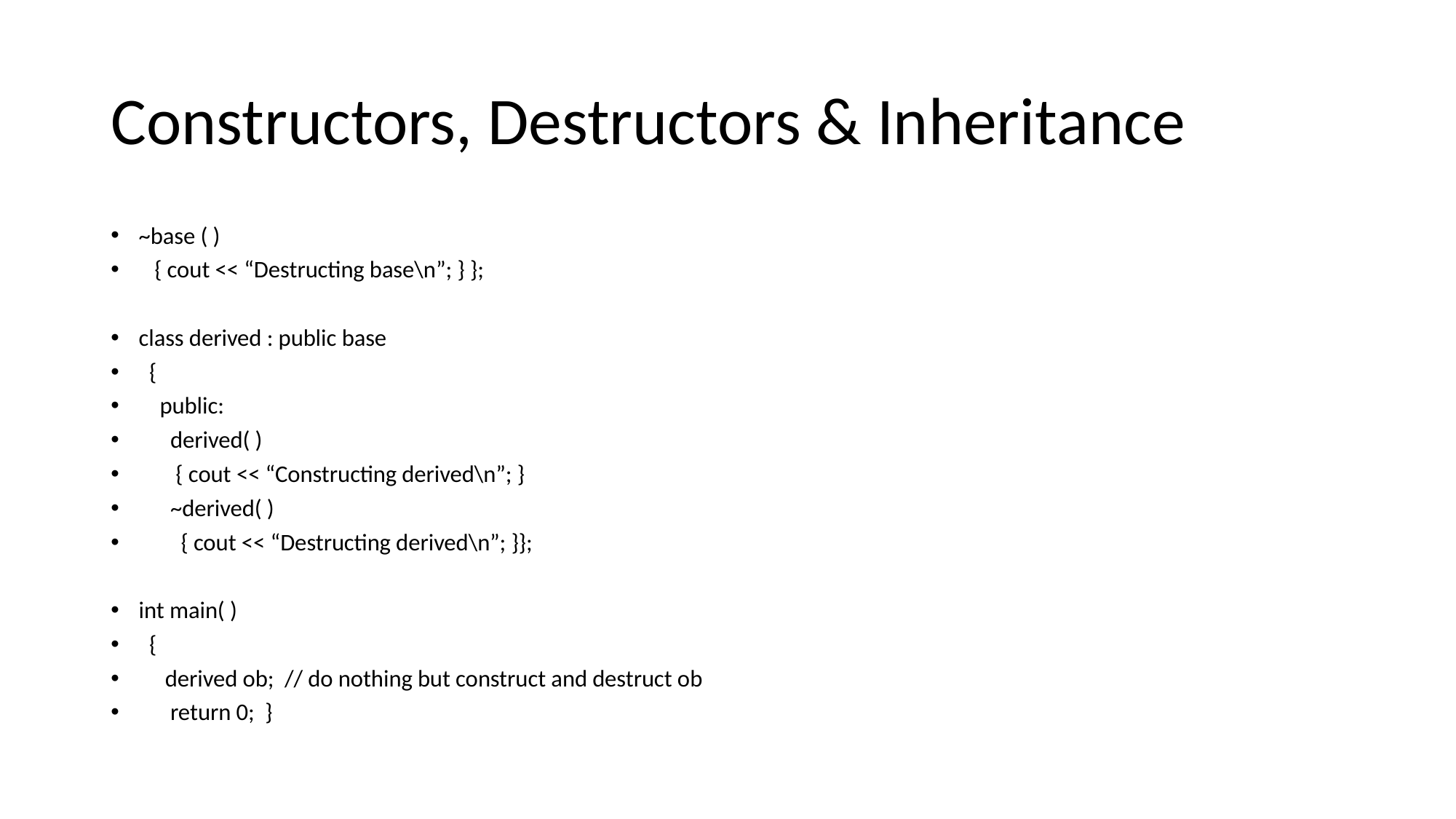

# Constructors, Destructors & Inheritance
~base ( )
   { cout << “Destructing base\n”; } };

class derived : public base
  {
    public:
      derived( )
       { cout << “Constructing derived\n”; }
      ~derived( )
        { cout << “Destructing derived\n”; }};

int main( )
  {
     derived ob;  // do nothing but construct and destruct ob
      return 0;  }